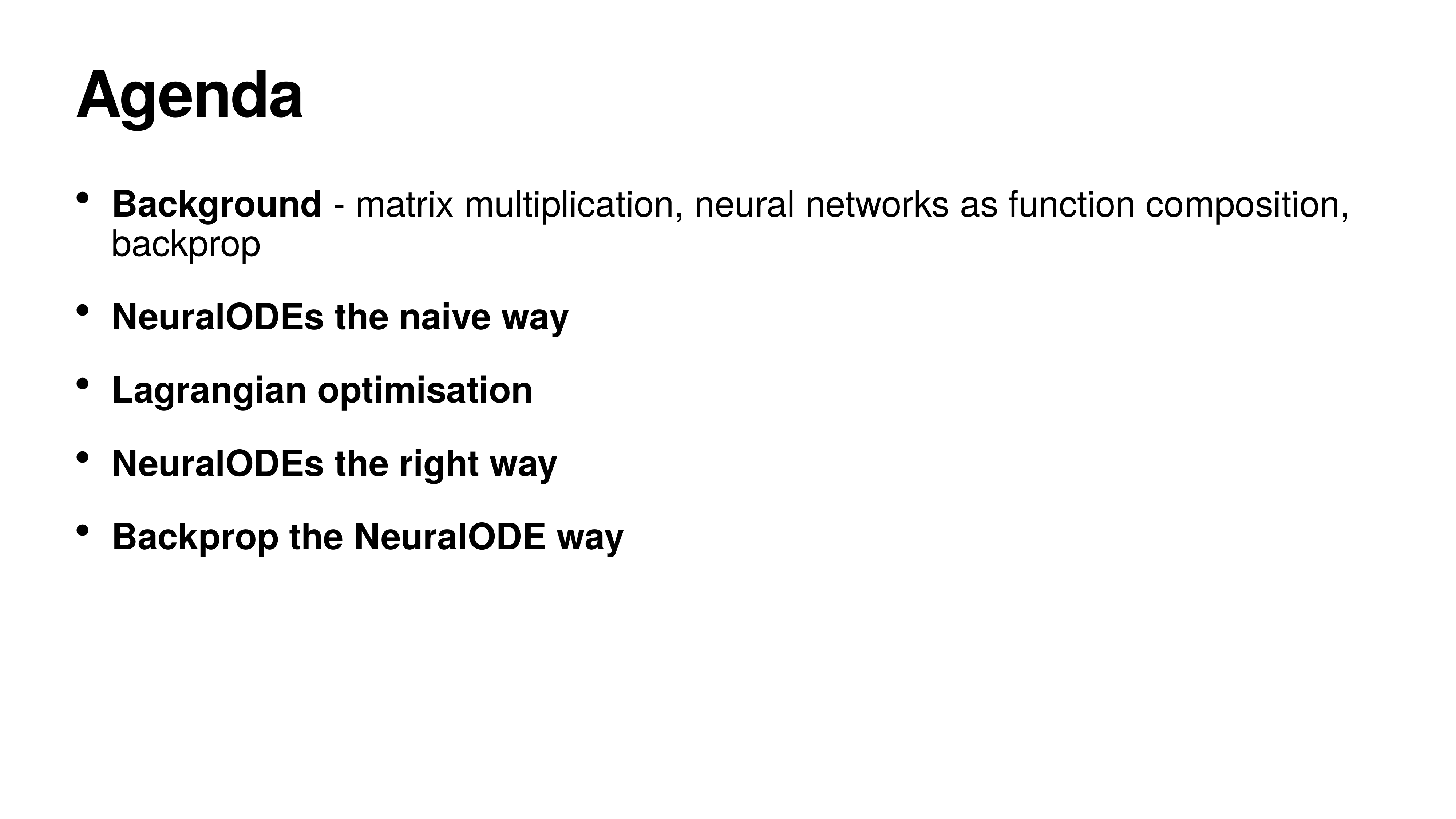

# Agenda
Background - matrix multiplication, neural networks as function composition, backprop
NeuralODEs the naive way
Lagrangian optimisation
NeuralODEs the right way
Backprop the NeuralODE way